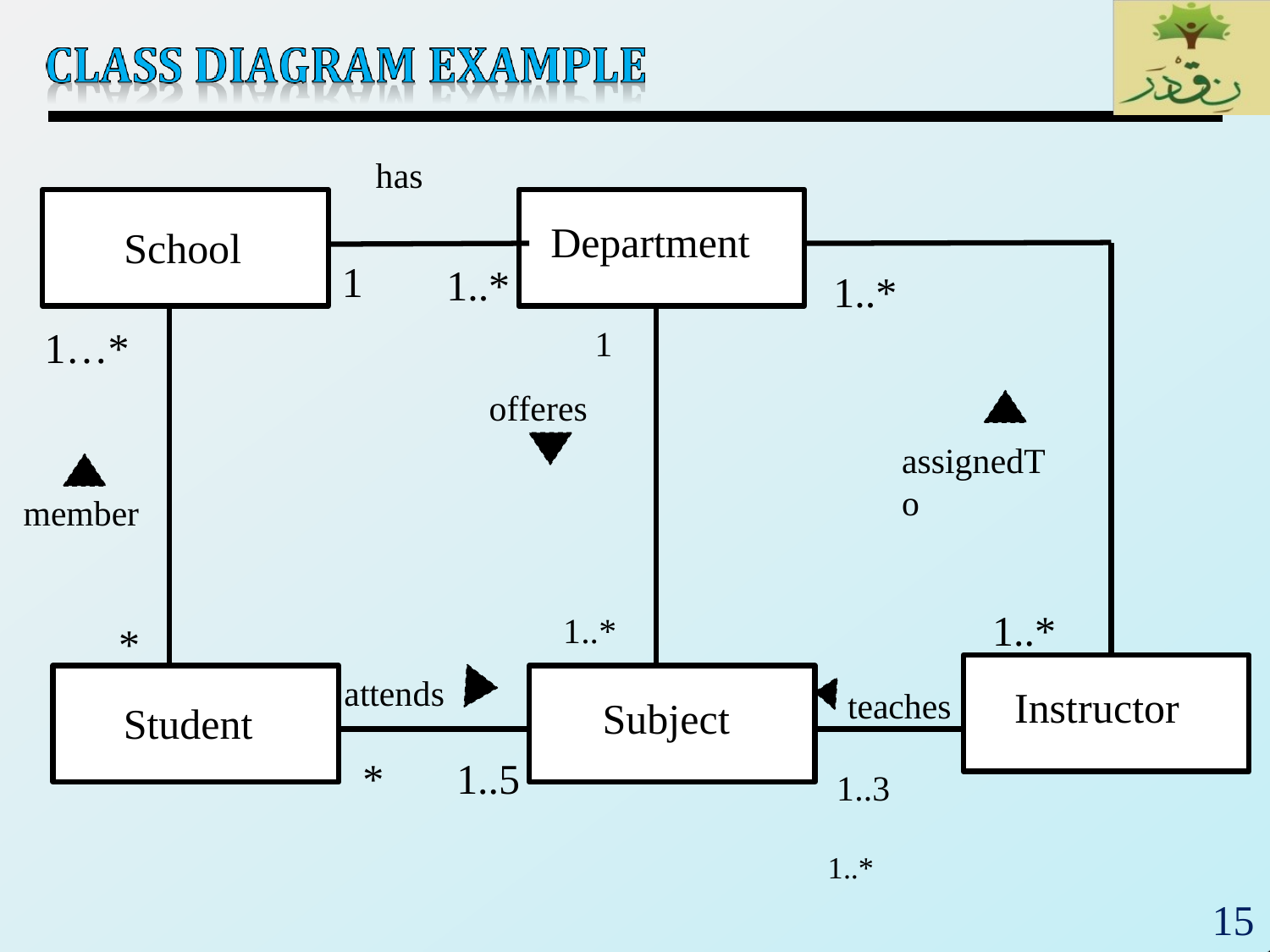

has

# Department
School

1
1..*
1..*

1…*
1
offeres

assignedTo

member
1..*
1..*
*
teaches  1..3	1..*

attends

Instructor
Subject
Student

*	1..5
15